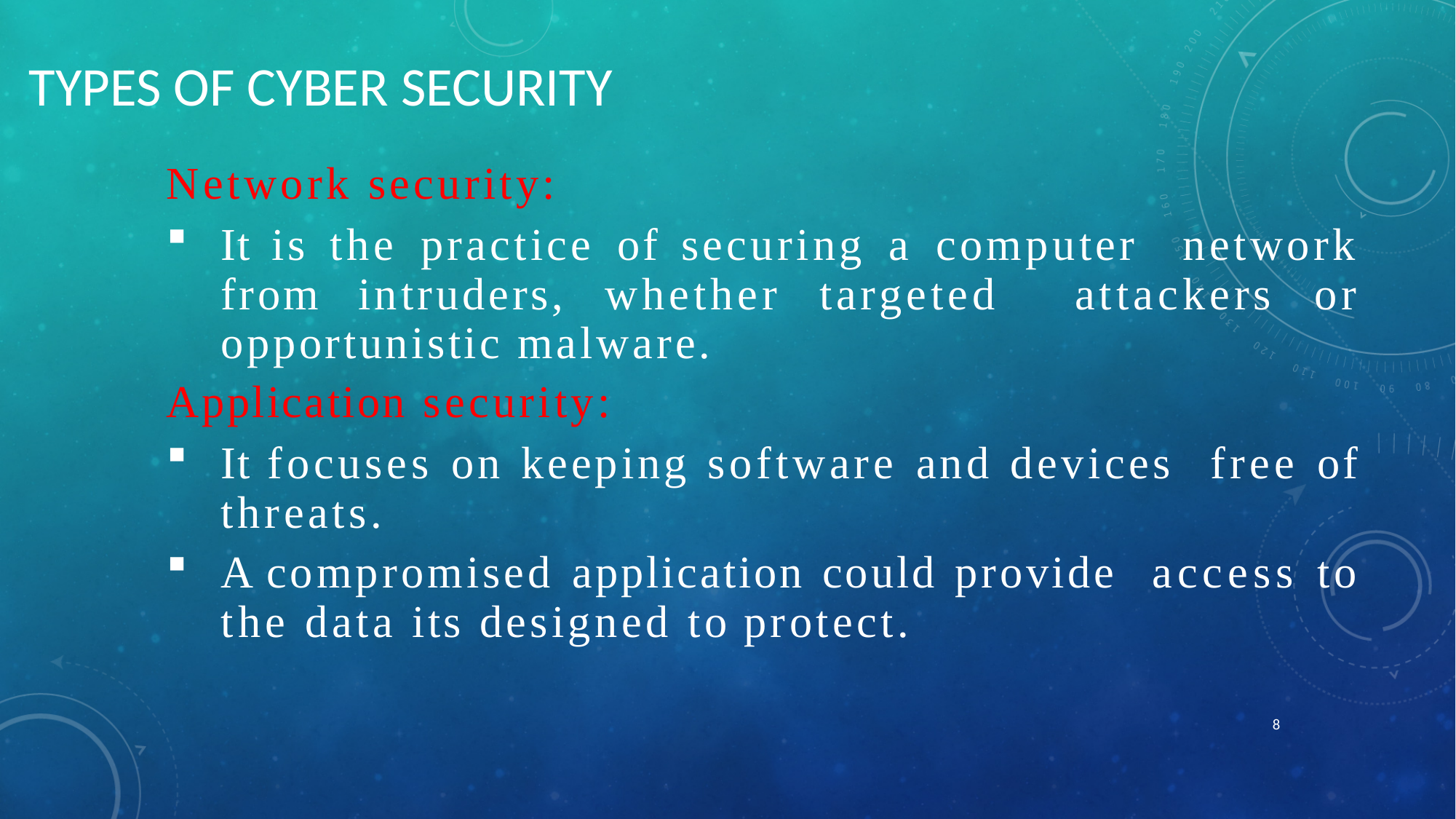

# Types of Cyber security
Network security:
It is the practice of securing a computer  network from intruders, whether targeted  attackers or opportunistic malware.
Application security:
It focuses on keeping software and devices  free of threats.
A compromised application could provide  access to the data its designed to protect.
8